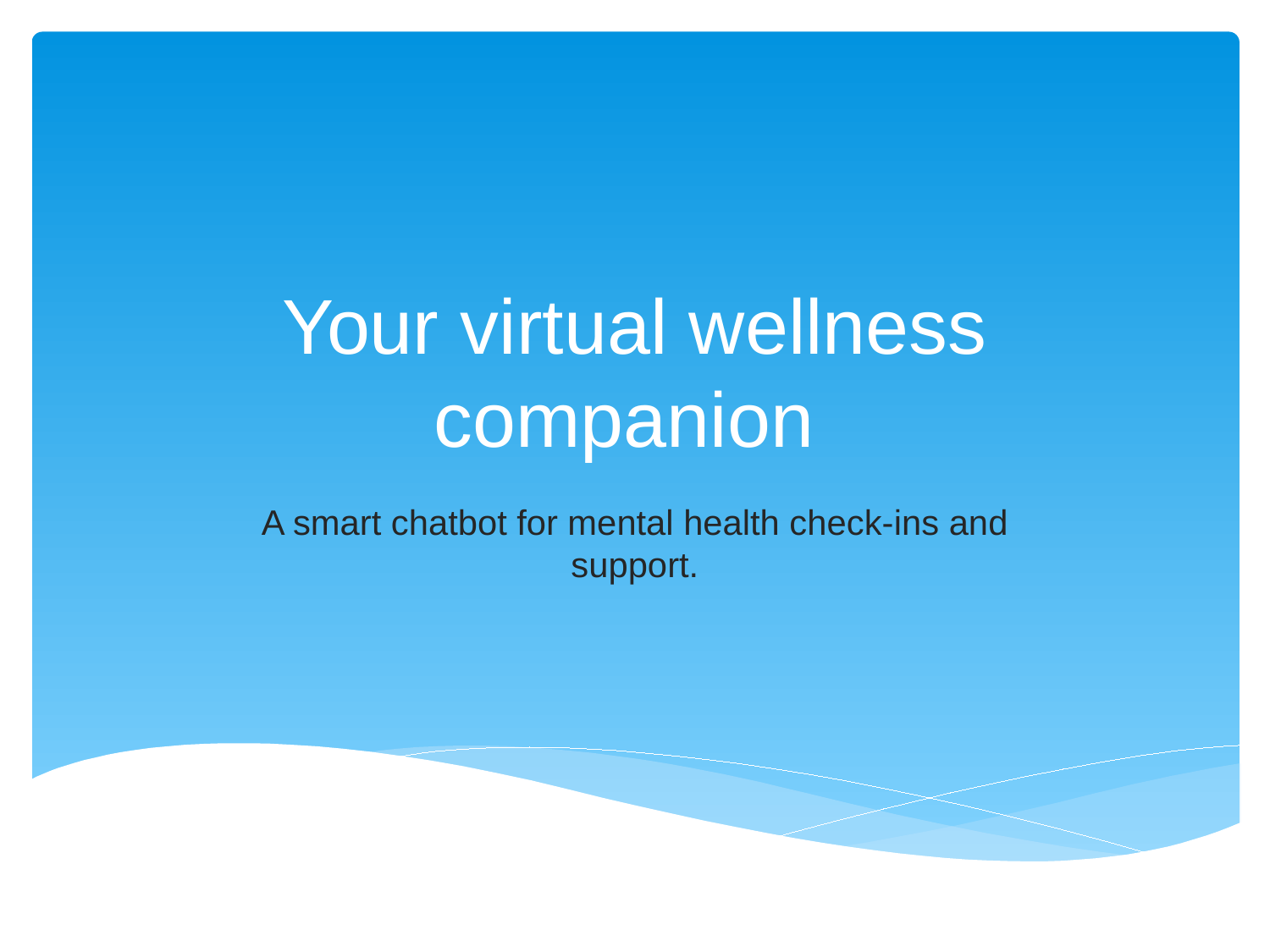

# Your virtual wellness companion
A smart chatbot for mental health check-ins and support.